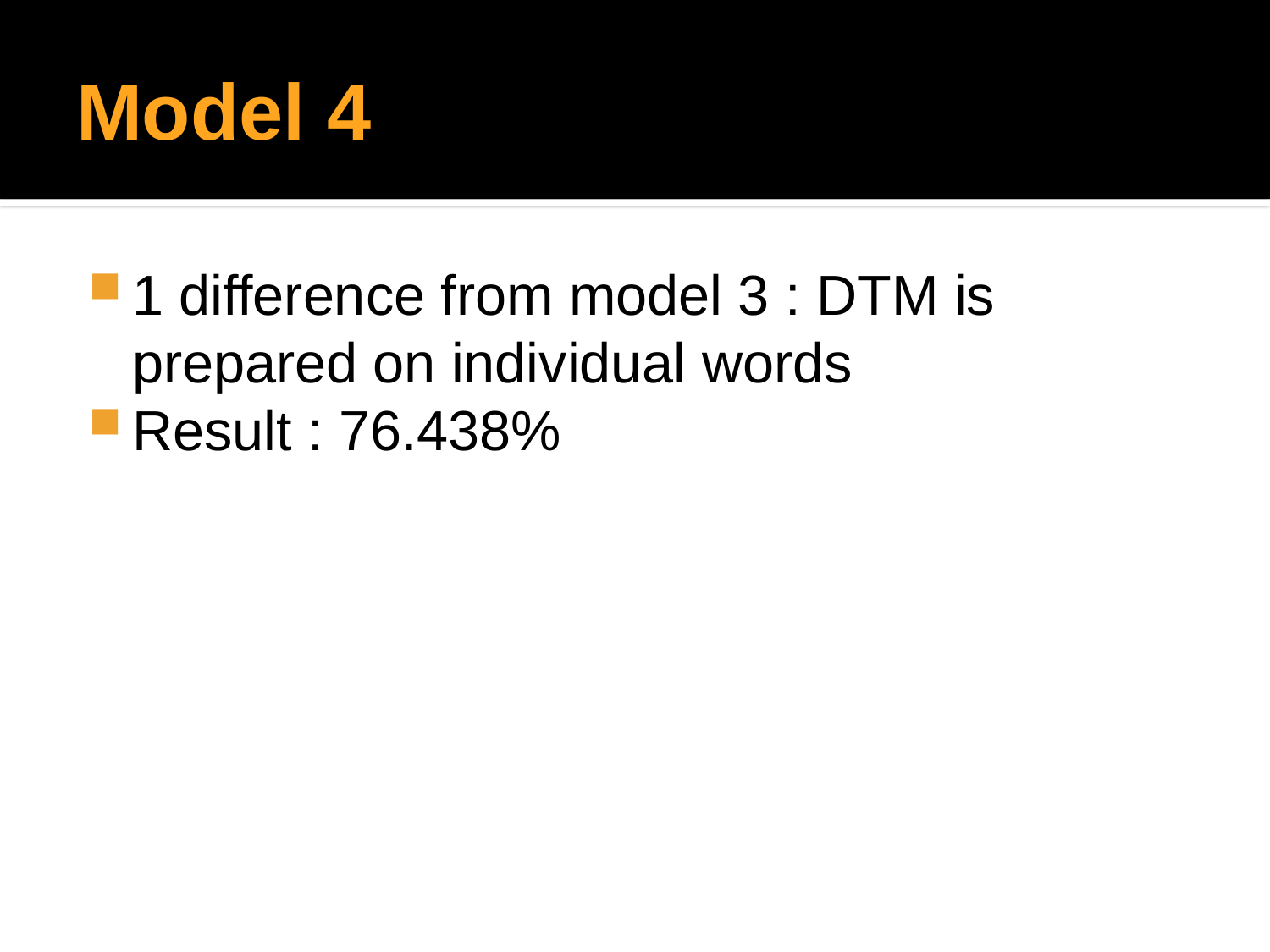

# Model 4
1 difference from model 3 : DTM is prepared on individual words
Result : 76.438%